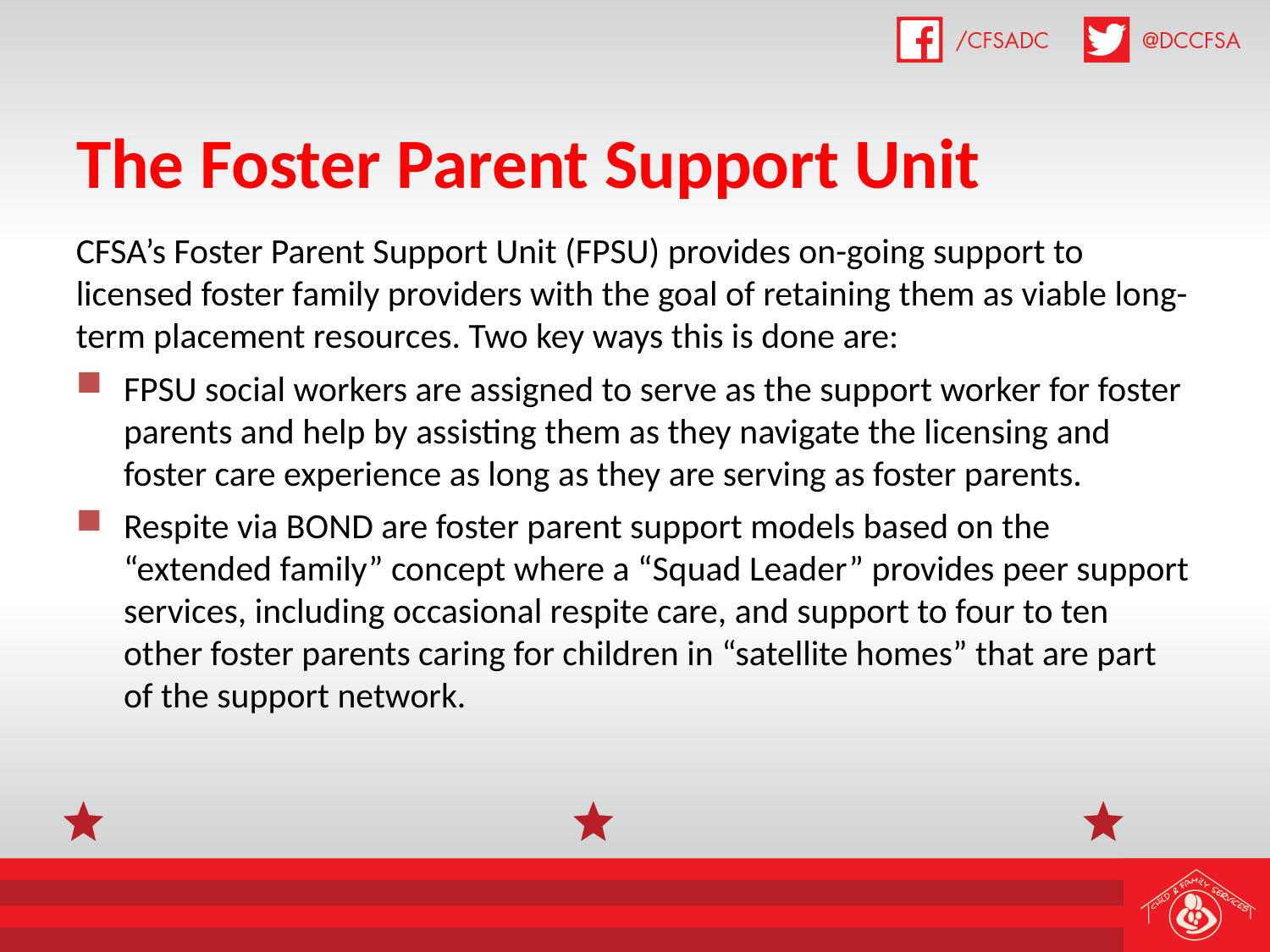

# The Foster Parent Support Unit
CFSA’s Foster Parent Support Unit (FPSU) provides on-going support to licensed foster family providers with the goal of retaining them as viable long-term placement resources. Two key ways this is done are:
FPSU social workers are assigned to serve as the support worker for foster parents and help by assisting them as they navigate the licensing and foster care experience as long as they are serving as foster parents.
Respite via BOND are foster parent support models based on the “extended family” concept where a “Squad Leader” provides peer support services, including occasional respite care, and support to four to ten other foster parents caring for children in “satellite homes” that are part of the support network.